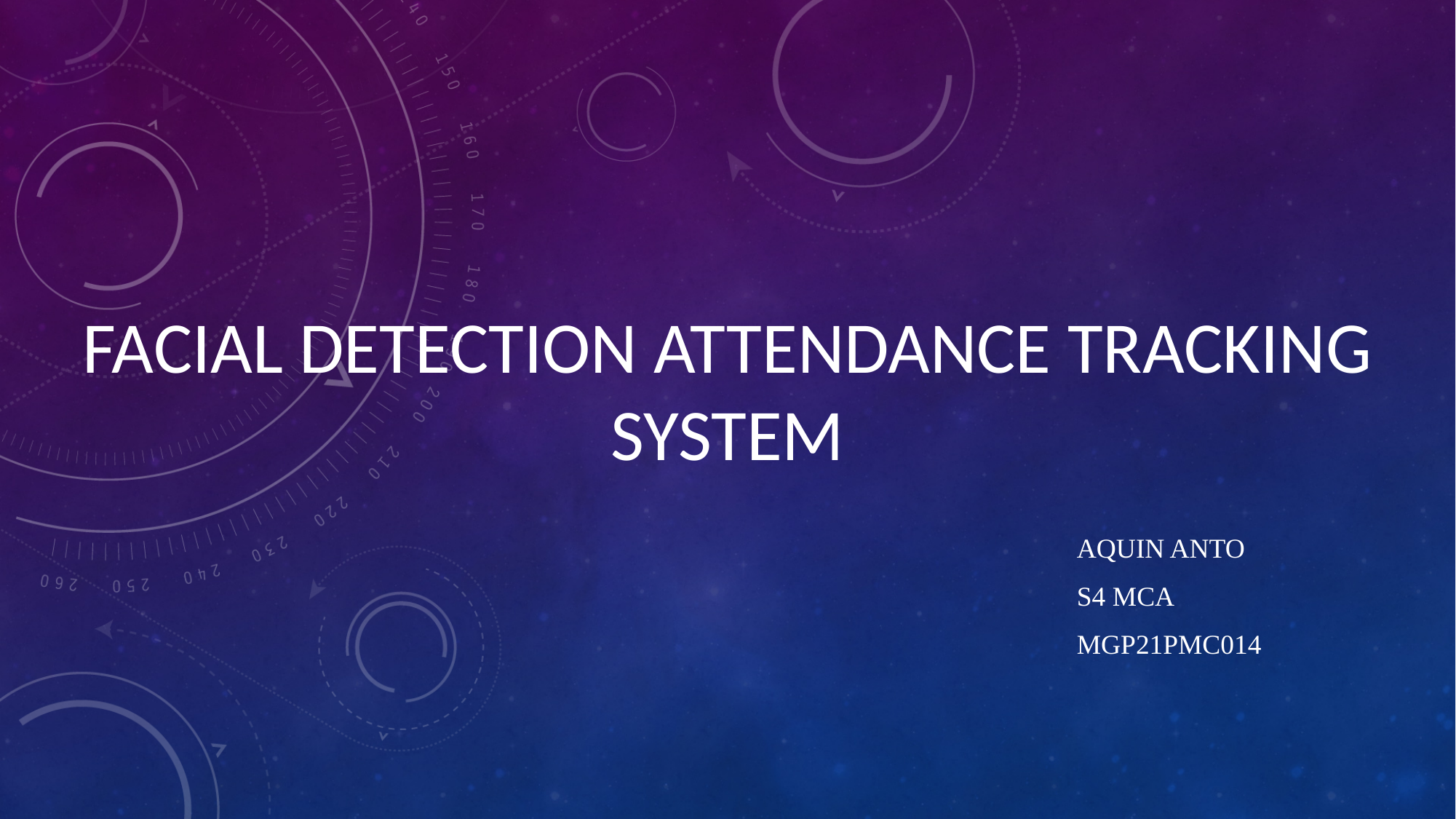

# Facial Detection Attendance Tracking System
Aquin Anto
S4 MCA
MGP21PMC014